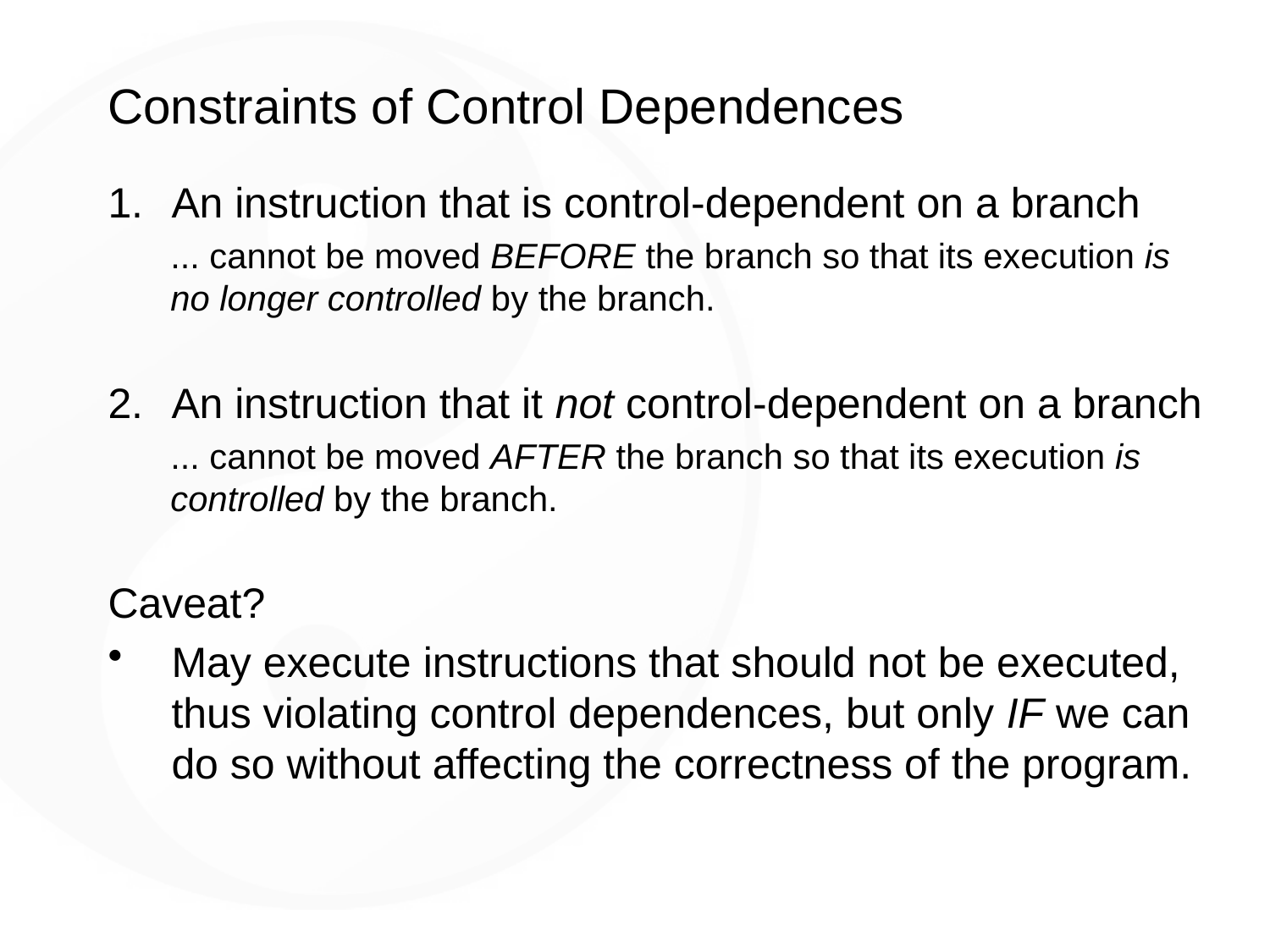

# Constraints of Control Dependences
An instruction that is control-dependent on a branch
... cannot be moved BEFORE the branch so that its execution is no longer controlled by the branch.

An instruction that it not control-dependent on a branch
... cannot be moved AFTER the branch so that its execution is controlled by the branch.

Caveat?
May execute instructions that should not be executed, thus violating control dependences, but only IF we can do so without affecting the correctness of the program.